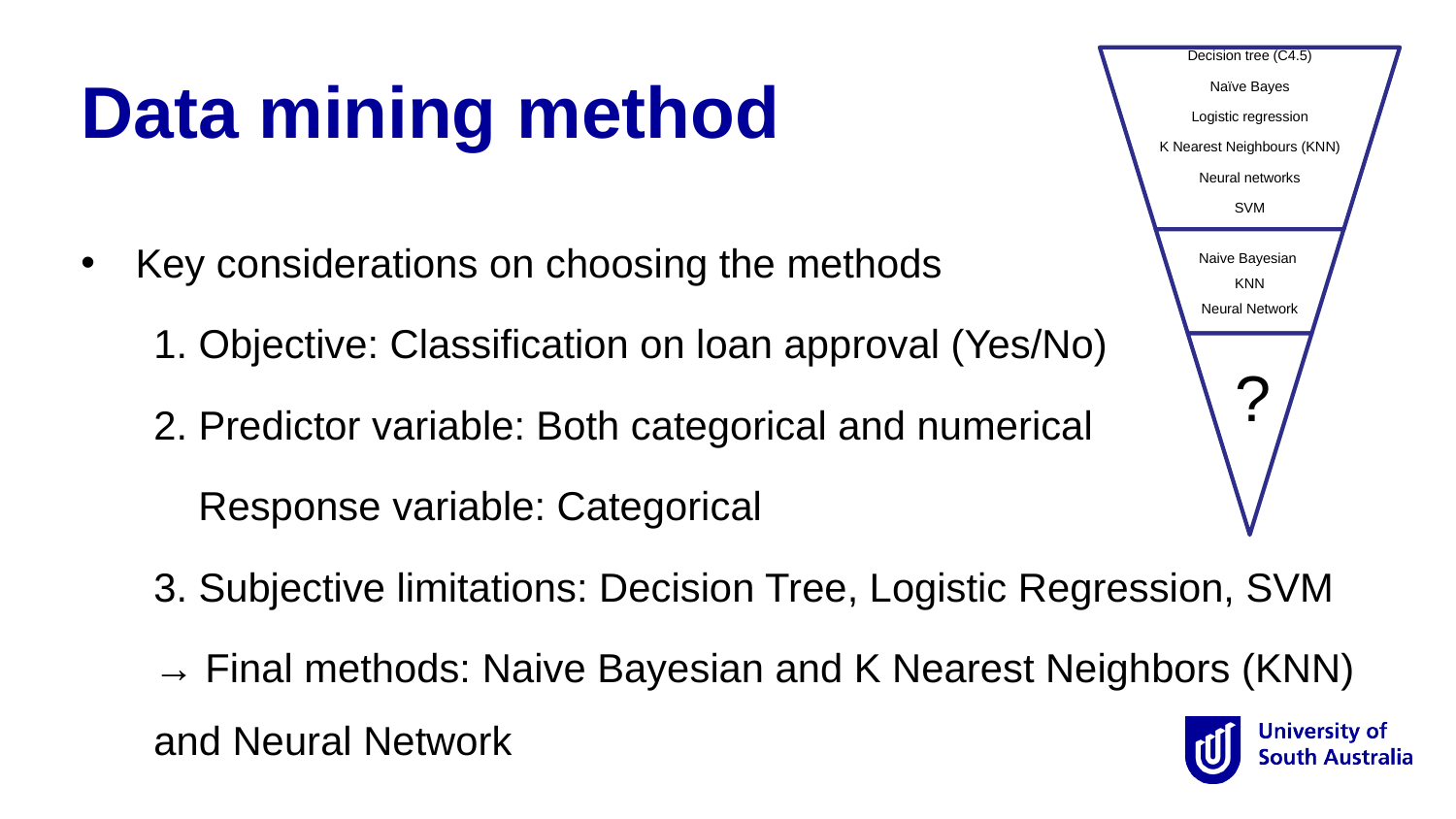

Decision tree (C4.5)
Naïve Bayes
Logistic regression
K Nearest Neighbours (KNN)
Neural networks
SVM

?
Data mining method
Key considerations on choosing the methods
1. Objective: Classification on loan approval (Yes/No)
2. Predictor variable: Both categorical and numerical
    Response variable: Categorical
3. Subjective limitations: Decision Tree, Logistic Regression, SVM
→ Final methods: Naive Bayesian and K Nearest Neighbors (KNN) and Neural Network
Naive Bayesian
KNN
Neural Network